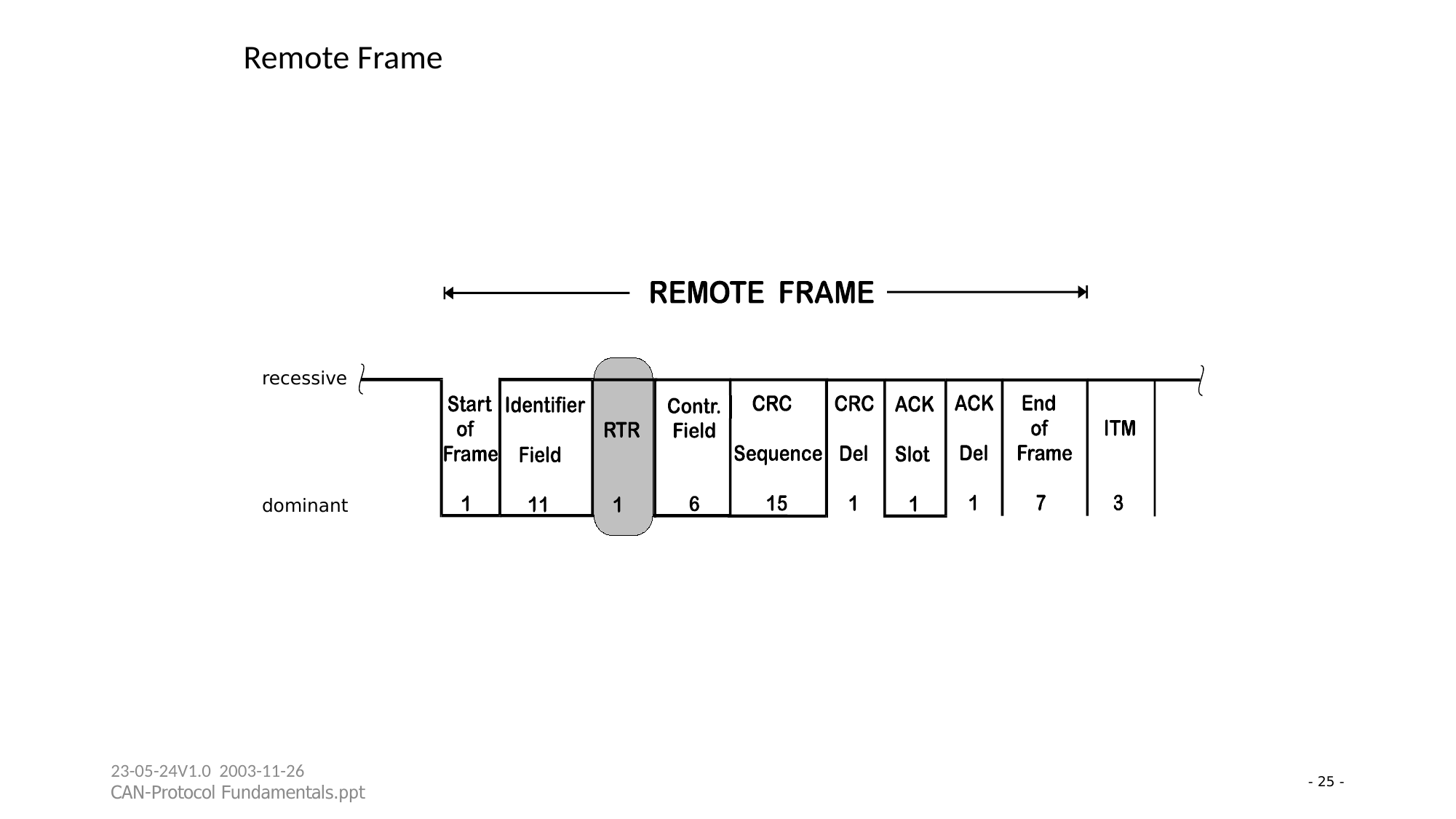

# Remote Frame

recessive

dominant

23-05-24V1.0  2003-11-26
CAN-Protocol Fundamentals.ppt
- 25 -